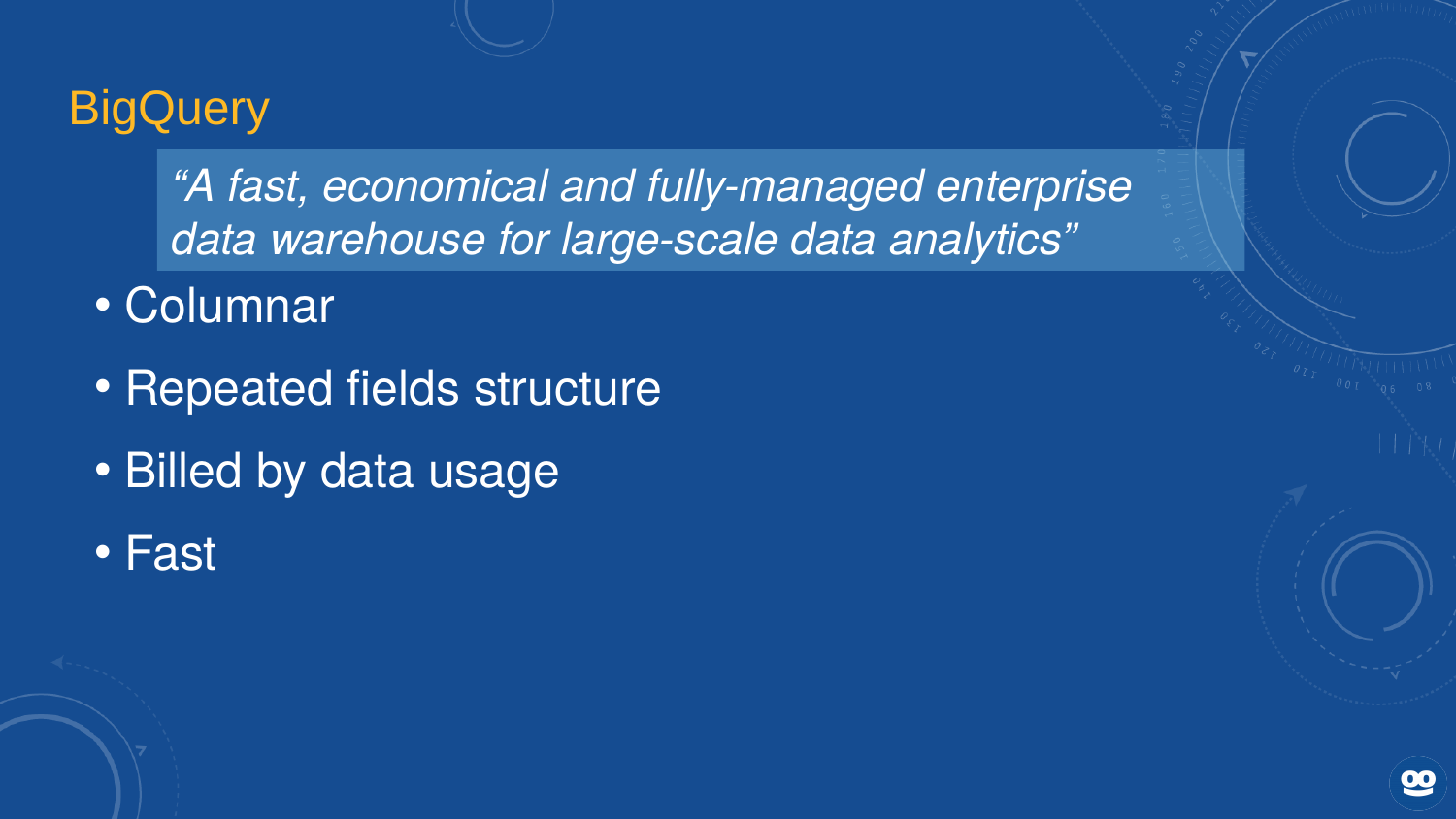

# BigQuery
“A fast, economical and fully-managed enterprise data warehouse for large-scale data analytics”

 Columnar
 Repeated fields structure
 Billed by data usage
 Fast